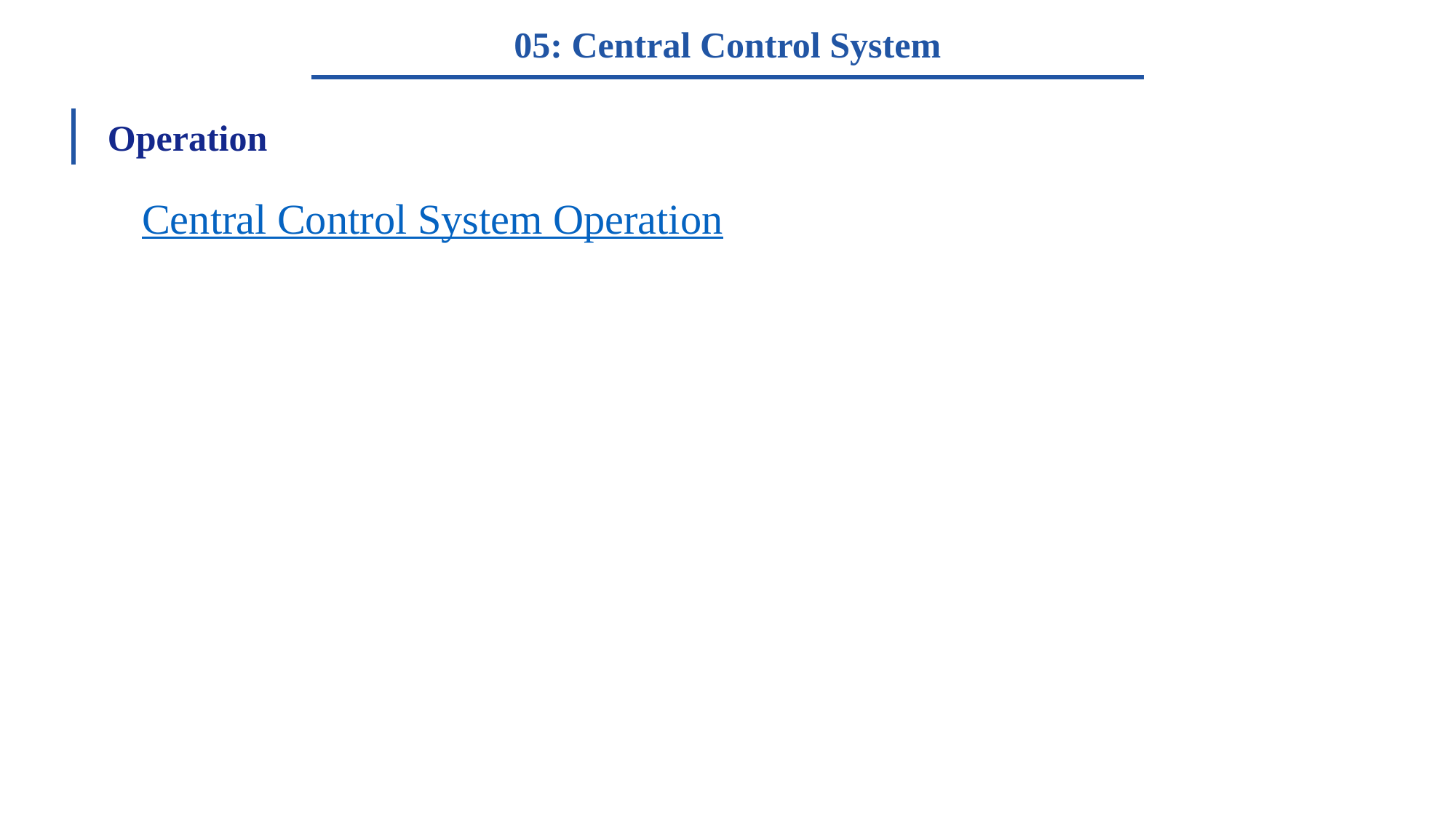

05: Central Control System
Operation
Central Control System Operation